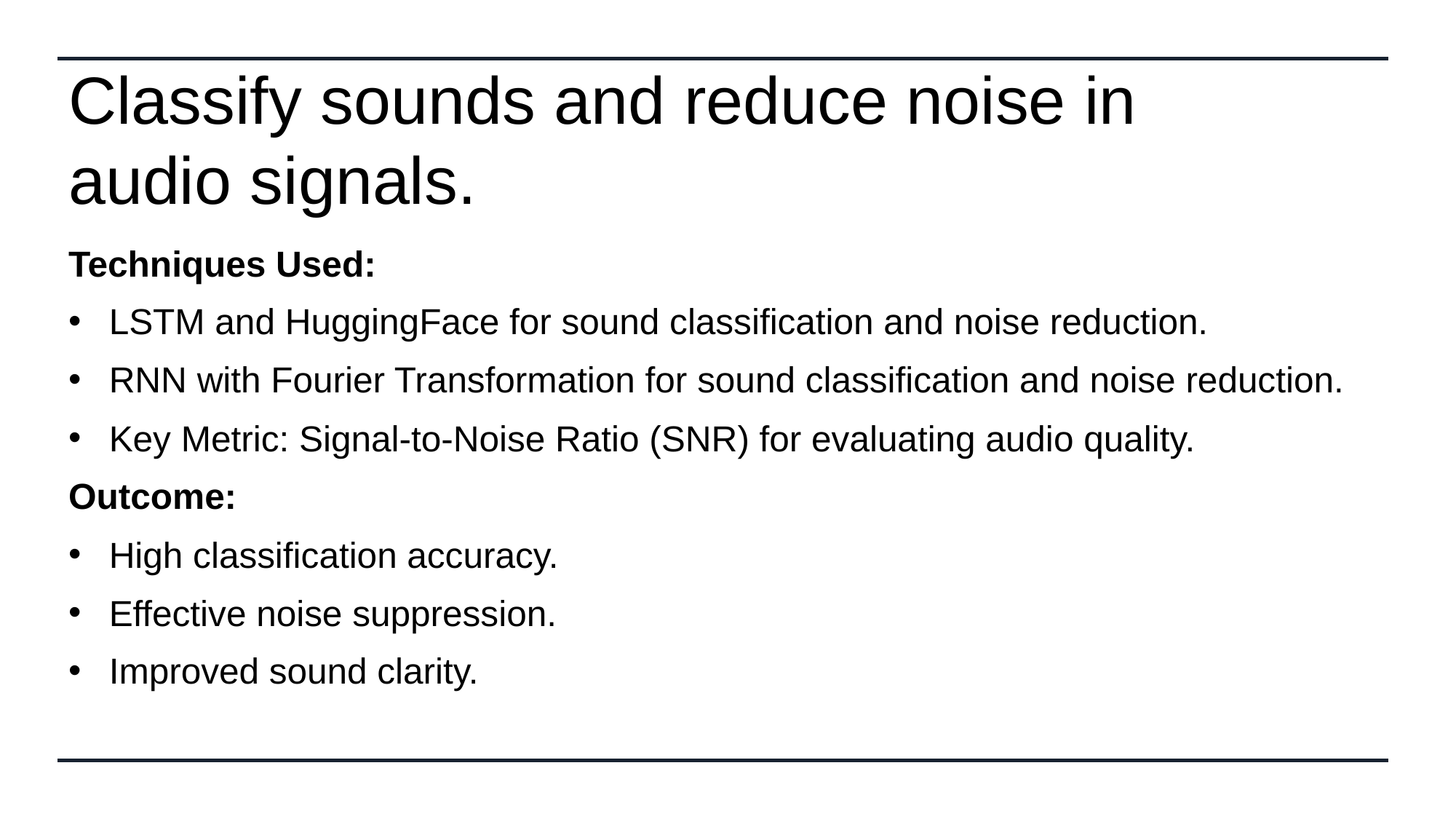

# Classify sounds and reduce noise in audio signals.
Techniques Used:
LSTM and HuggingFace for sound classification and noise reduction.
RNN with Fourier Transformation for sound classification and noise reduction.
Key Metric: Signal-to-Noise Ratio (SNR) for evaluating audio quality.
Outcome:
High classification accuracy.
Effective noise suppression.
Improved sound clarity.